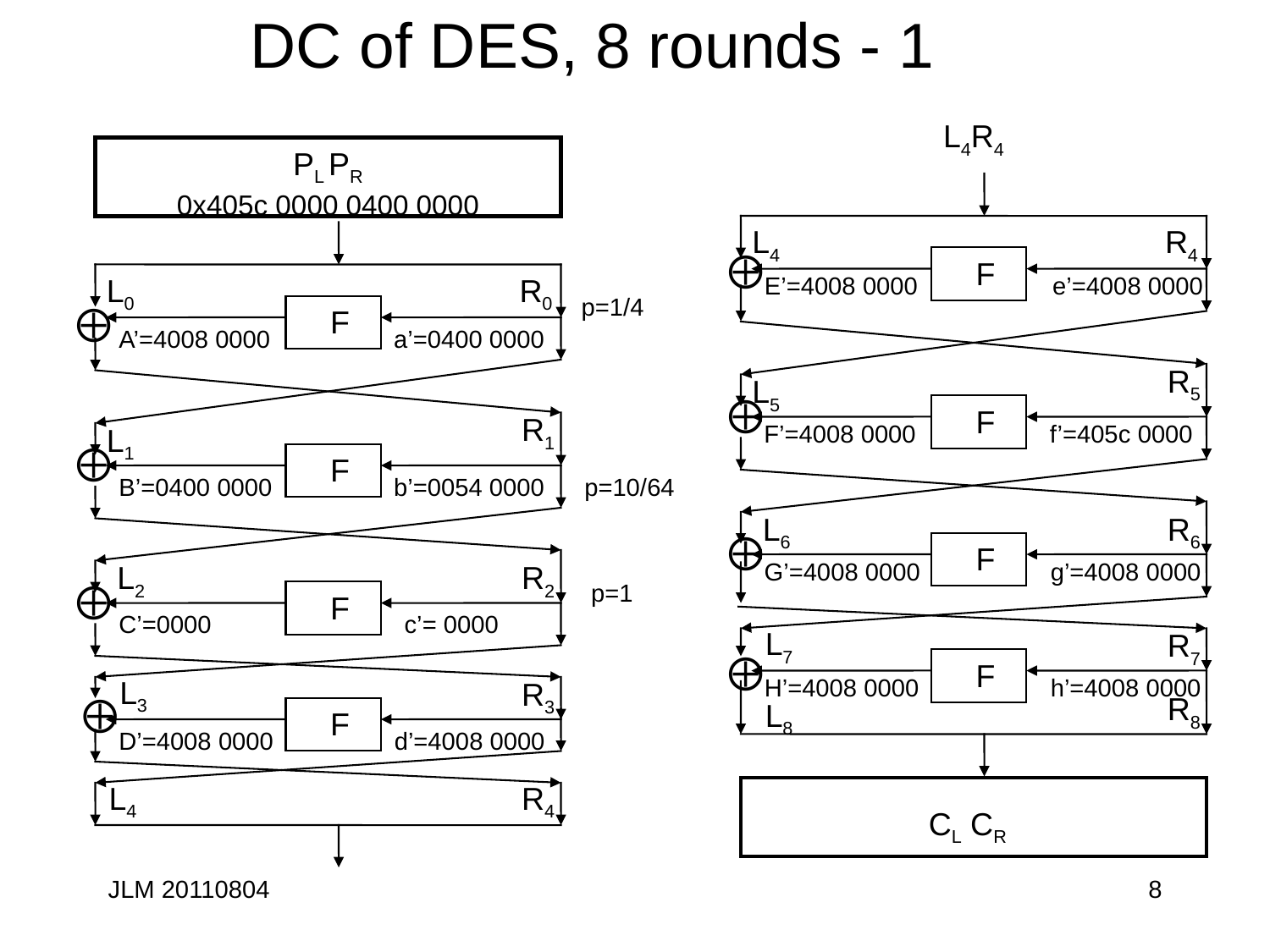

# DC of DES, 8 rounds - 1
L4R4

PL PR
0x405c 0000 0400 0000

L4

R4

⨁

F
e’=4008 0000
L0

R0

E’=4008 0000

p=1/4

⨁

F

a’=0400 0000

A’=4008 0000

R5

L5

⨁

F
R1
f’=405c 0000

F’=4008 0000
L1

⨁

F

B’=0400 0000
b’=0054 0000
p=10/64

L6
R6

⨁

F
g’=4008 0000

G’=4008 0000
L2
R2

p=1
⨁

F

C’=0000
c’= 0000

L7
R7

⨁

F

H’=4008 0000
h’=4008 0000
L3
R3

R8
⨁
L8

F

D’=4008 0000
d’=4008 0000

L4
R4

CL CR

JLM 20110804
8